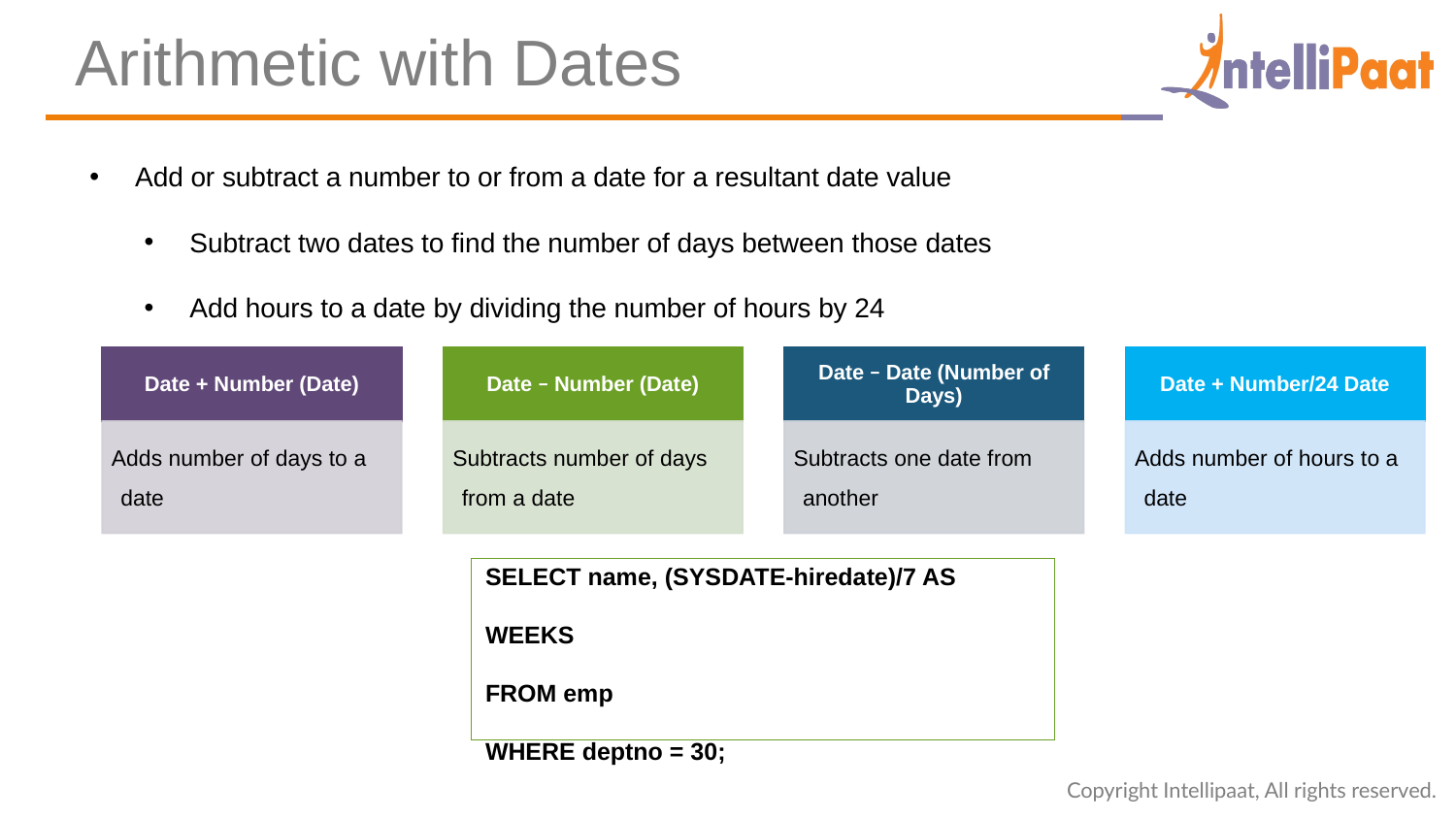

Arithmetic with Dates
Add or subtract a number to or from a date for a resultant date value
Subtract two dates to find the number of days between those dates
Add hours to a date by dividing the number of hours by 24
Date + Number (Date)
Adds number of days to a date
Date − Number (Date)
Subtracts number of days from a date
Date − Date (Number of Days)
Subtracts one date from another
Date + Number/24 Date
Adds number of hours to a date
SELECT name, (SYSDATE-hiredate)/7 AS WEEKS
FROM emp
WHERE deptno = 30;